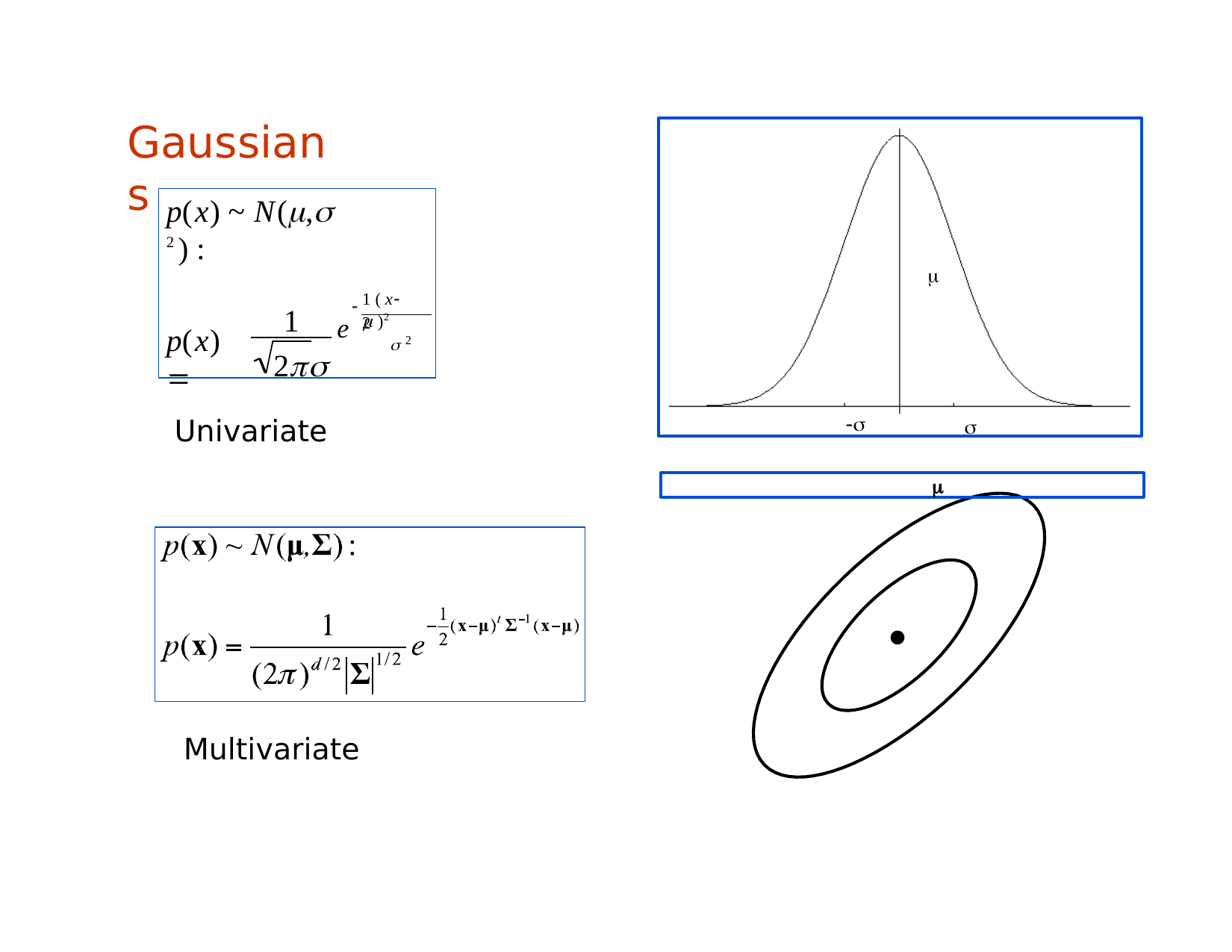

Gaussians

p(x) ~ N(μ,σ 2 ) :
μ
1 ( x− μ )2
1
−
e  2

σ 2
p(x) =

2πσ

-σ
Univariate
σ
μ

Multivariate